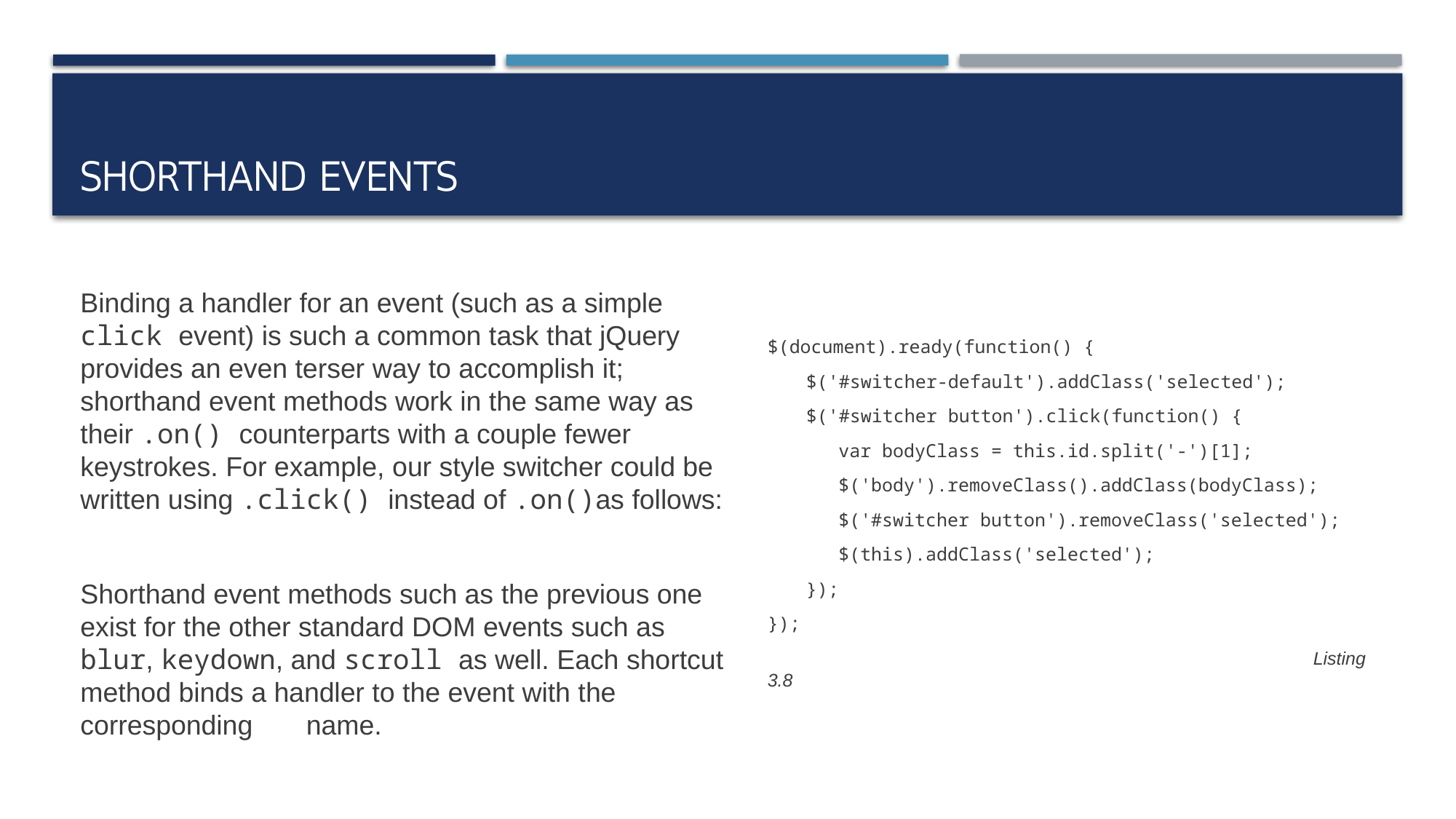

# Shorthand events
Binding a handler for an event (such as a simple click event) is such a common task that jQuery provides an even terser way to accomplish it; shorthand event methods work in the same way as their .on() counterparts with a couple fewer keystrokes. For example, our style switcher could be written using .click() instead of .on()as follows:

Shorthand event methods such as the previous one exist for the other standard DOM events such as blur, keydown, and scroll as well. Each shortcut method binds a handler to the event with the corresponding	 name.
$(document).ready(function() {
$('#switcher-default').addClass('selected');
$('#switcher button').click(function() {
var bodyClass = this.id.split('-')[1];
$('body').removeClass().addClass(bodyClass);
$('#switcher button').removeClass('selected');
$(this).addClass('selected');
});
});
					Listing 3.8